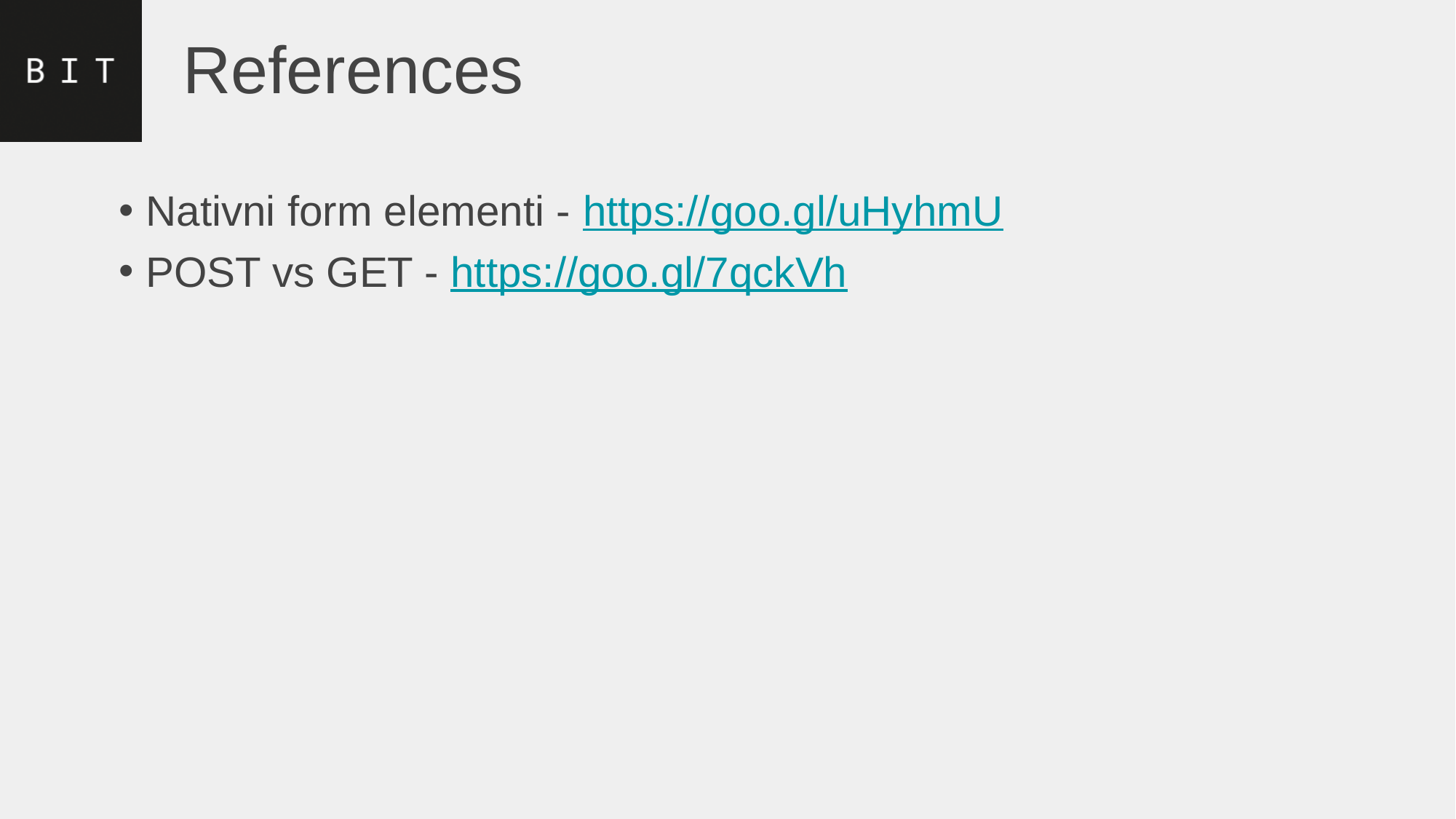

# References
Nativni form elementi - https://goo.gl/uHyhmU
POST vs GET - https://goo.gl/7qckVh